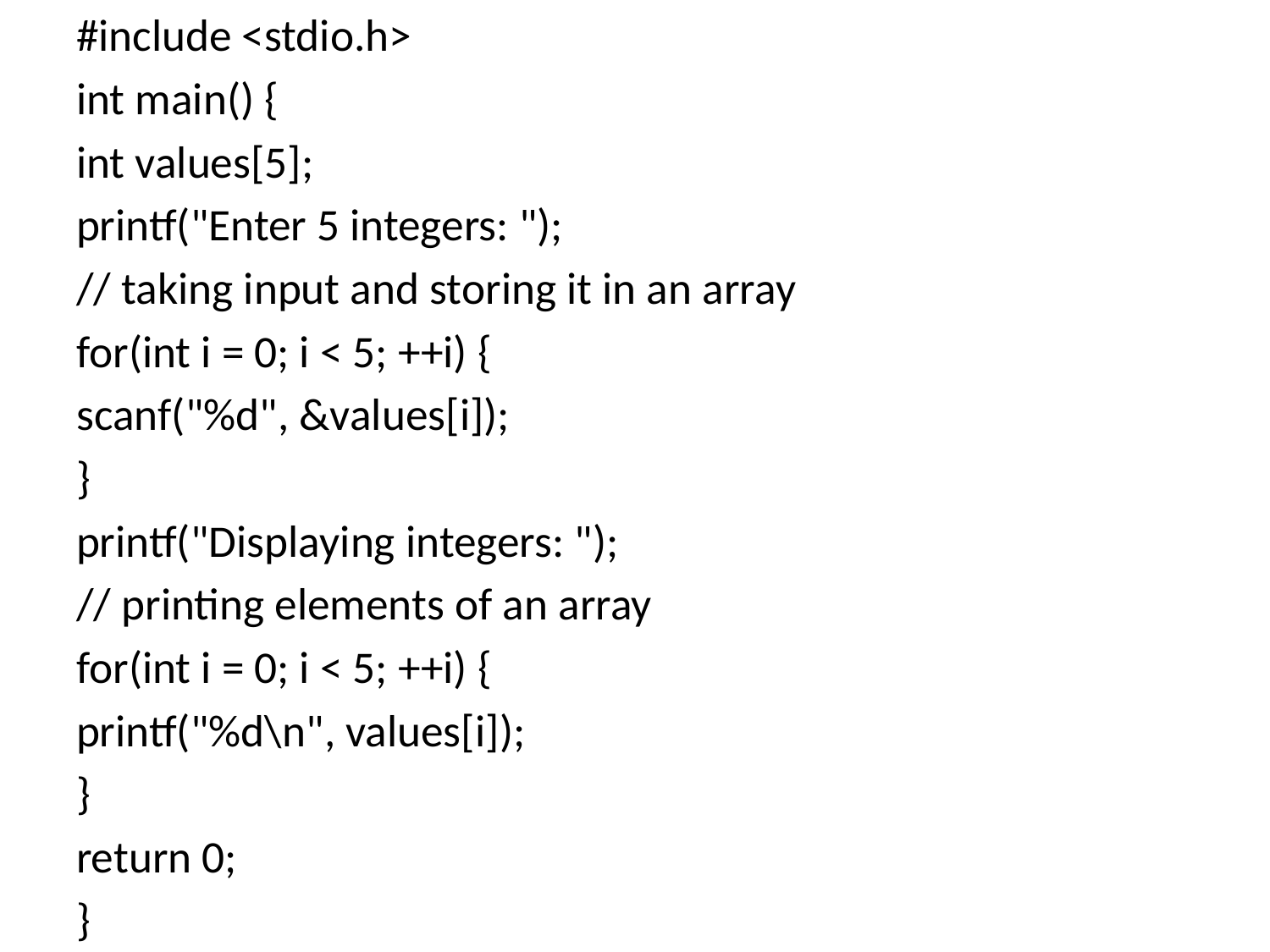

#include <stdio.h>
int main() {
int values[5];
printf("Enter 5 integers: ");
// taking input and storing it in an array
for(int i = 0; i < 5; ++i) {
scanf("%d", &values[i]);
}
printf("Displaying integers: ");
// printing elements of an array
for(int i = 0; i < 5; ++i) {
printf("%d\n", values[i]);
}
return 0;
}